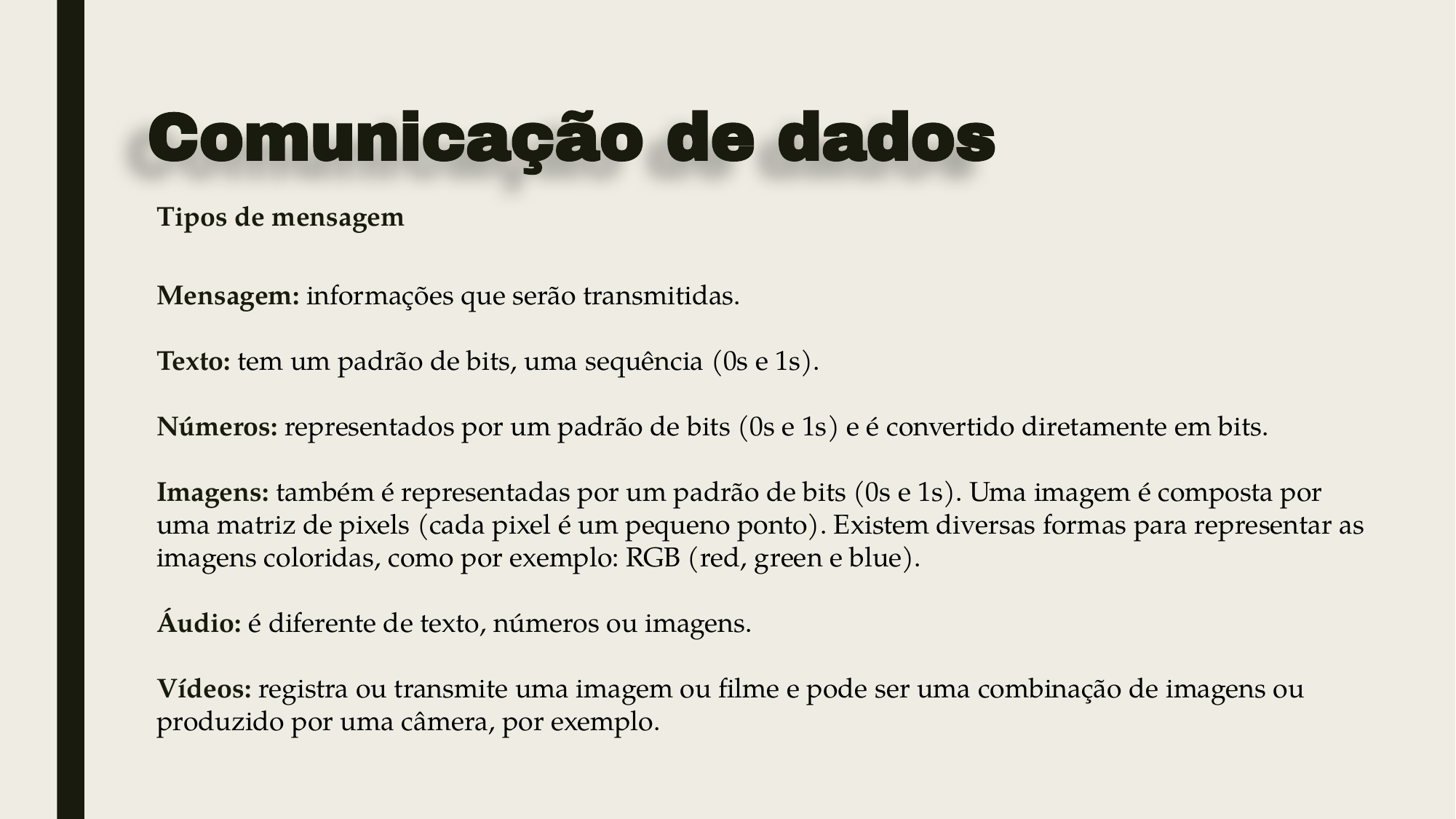

# Comunicação de dados
Tipos de mensagem

Mensagem: informações que serão transmitidas.

Texto: tem um padrão de bits, uma sequência (0s e 1s).

Números: representados por um padrão de bits (0s e 1s) e é convertido diretamente em bits.

Imagens: também é representadas por um padrão de bits (0s e 1s). Uma imagem é composta por uma matriz de pixels (cada pixel é um pequeno ponto). Existem diversas formas para representar as imagens coloridas, como por exemplo: RGB (red, green e blue).

Áudio: é diferente de texto, números ou imagens.

Vídeos: registra ou transmite uma imagem ou filme e pode ser uma combinação de imagens ou produzido por uma câmera, por exemplo.